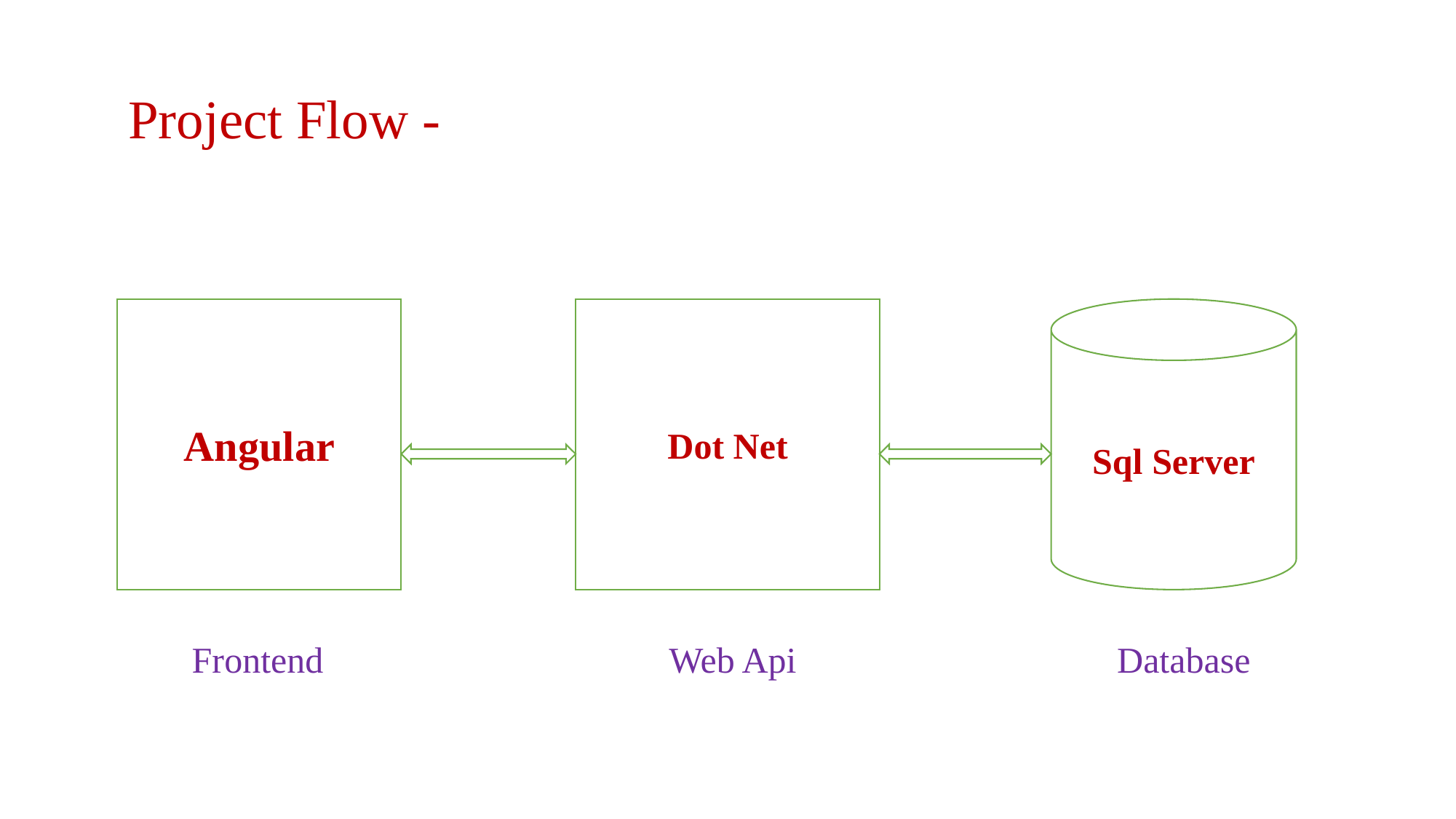

Project Flow -
Dot Net
Sql Server
Angular

Frontend
Web Api
Database